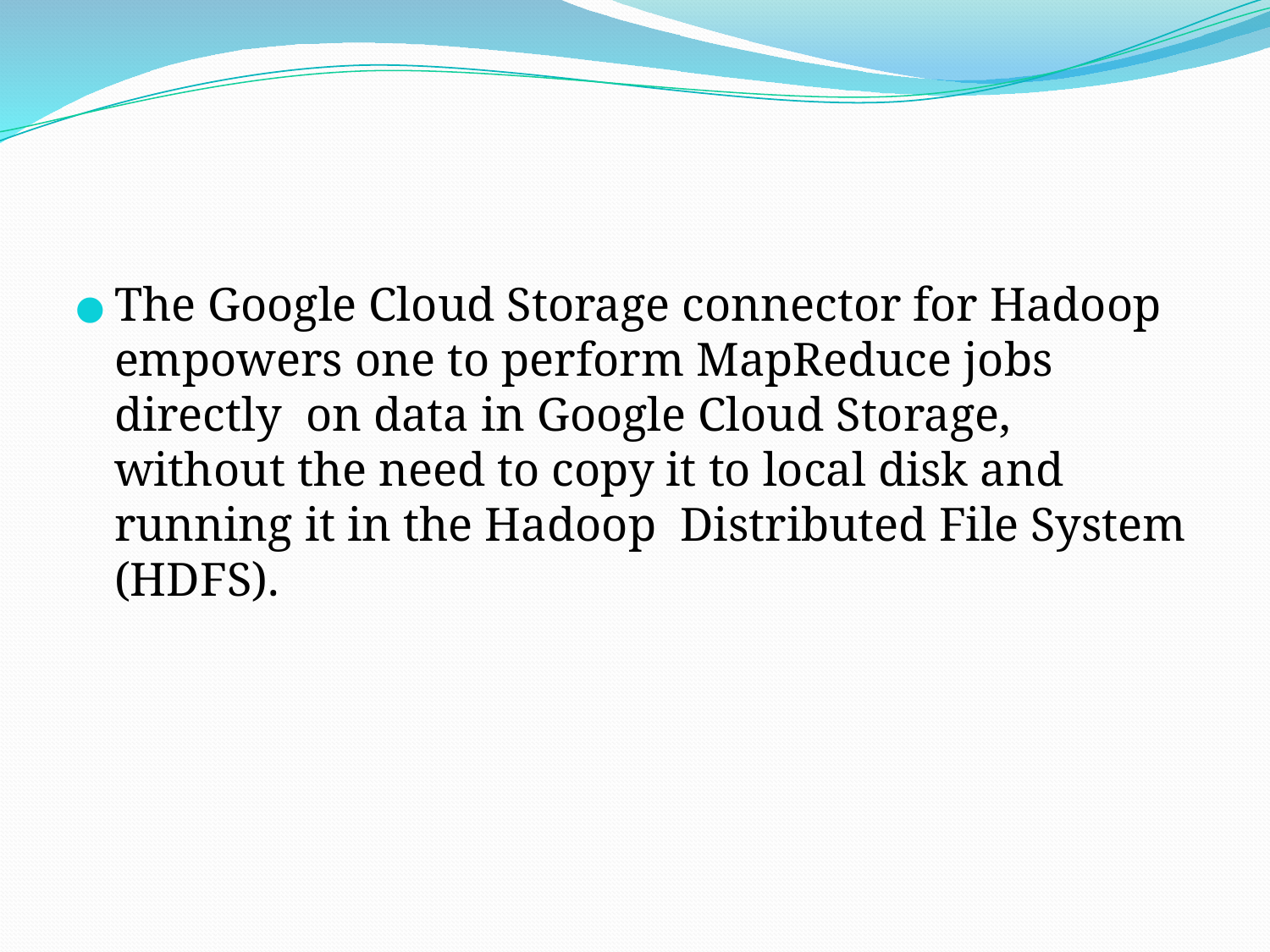

#
The Google Cloud Storage connector for Hadoop empowers one to perform MapReduce jobs directly  on data in Google Cloud Storage, without the need to copy it to local disk and running it in the Hadoop  Distributed File System (HDFS).